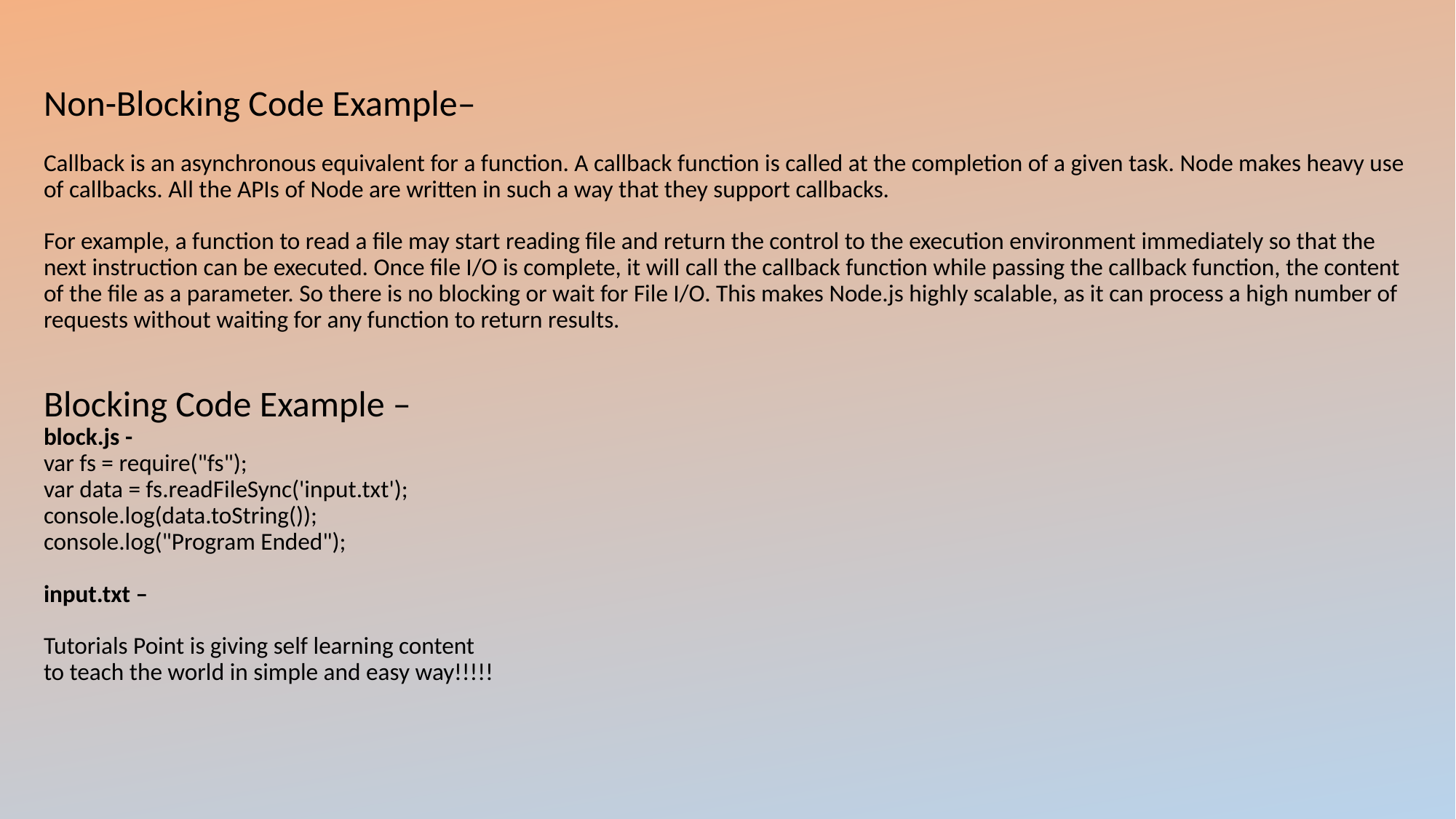

# Non-Blocking Code Example– Callback is an asynchronous equivalent for a function. A callback function is called at the completion of a given task. Node makes heavy use of callbacks. All the APIs of Node are written in such a way that they support callbacks. For example, a function to read a file may start reading file and return the control to the execution environment immediately so that the next instruction can be executed. Once file I/O is complete, it will call the callback function while passing the callback function, the content of the file as a parameter. So there is no blocking or wait for File I/O. This makes Node.js highly scalable, as it can process a high number of requests without waiting for any function to return results. Blocking Code Example – block.js - var fs = require("fs"); var data = fs.readFileSync('input.txt'); console.log(data.toString()); console.log("Program Ended"); input.txt – Tutorials Point is giving self learning content to teach the world in simple and easy way!!!!!